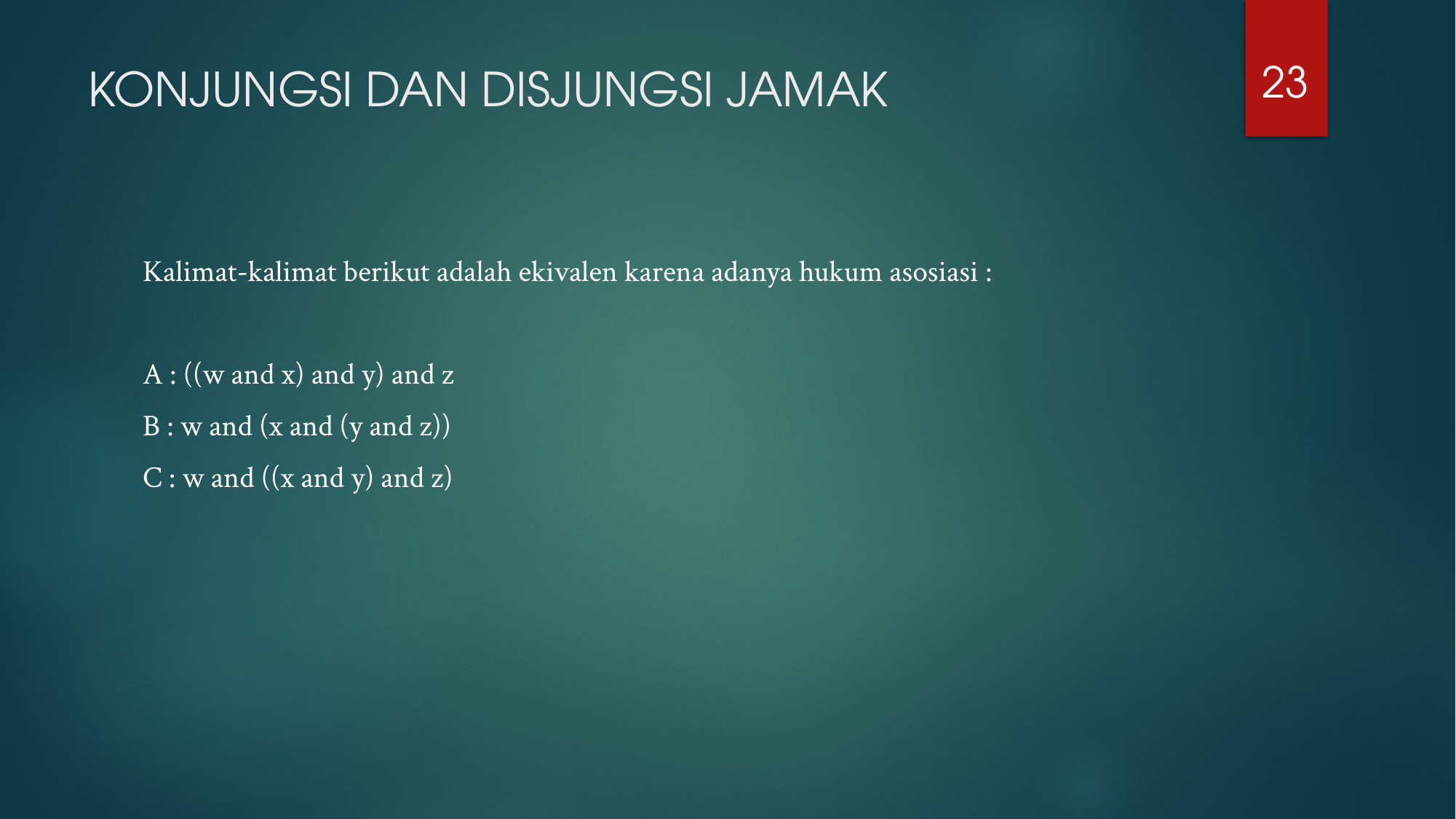

23
# KONJUNGSI DAN DISJUNGSI JAMAK
Kalimat-kalimat berikut adalah ekivalen karena adanya hukum asosiasi :

A : ((w and x) and y) and z
B : w and (x and (y and z))
C : w and ((x and y) and z)